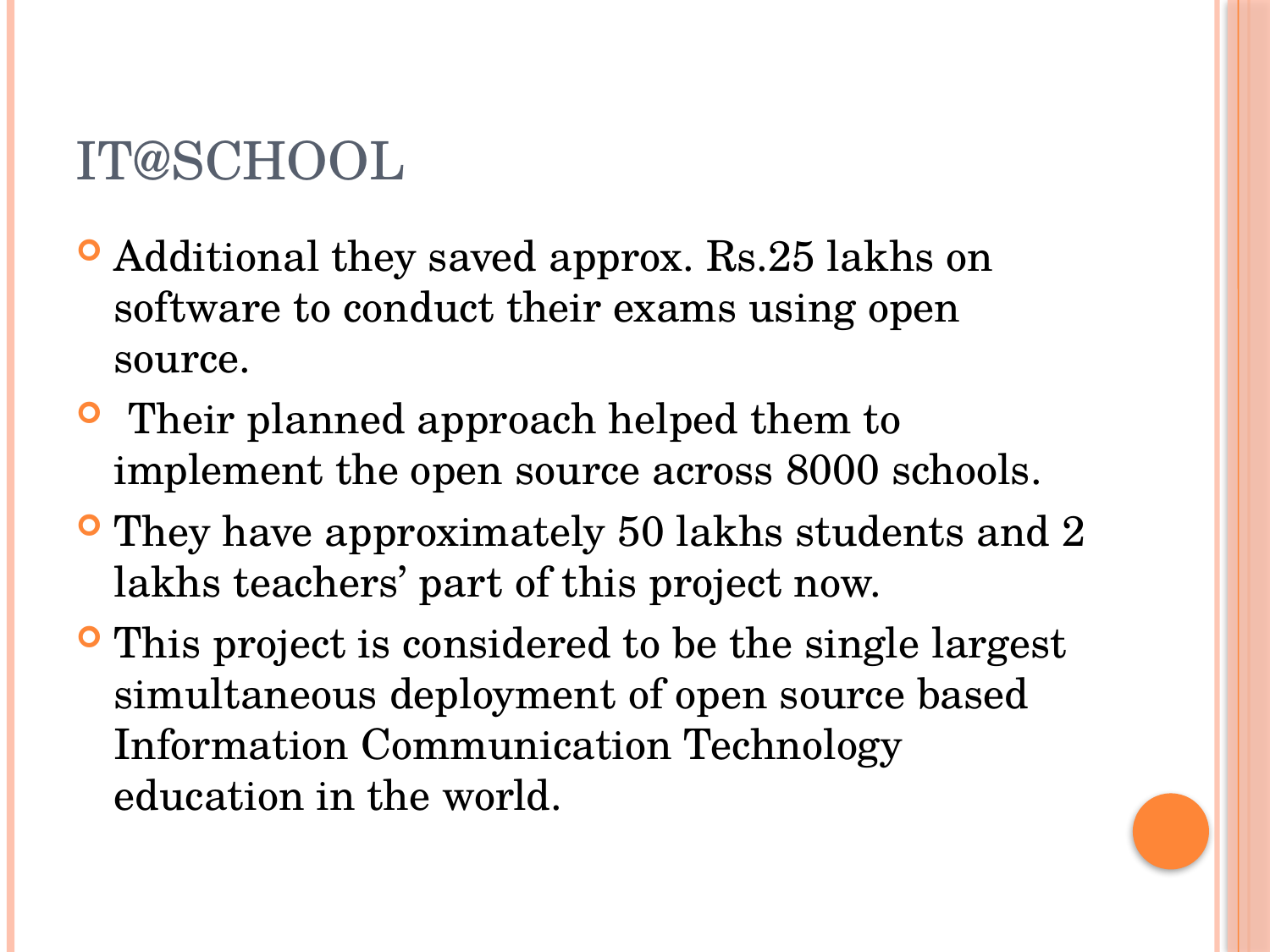

# IT@School
Additional they saved approx. Rs.25 lakhs on software to conduct their exams using open source.
 Their planned approach helped them to implement the open source across 8000 schools.
They have approximately 50 lakhs students and 2 lakhs teachers’ part of this project now.
This project is considered to be the single largest simultaneous deployment of open source based Information Communication Technology education in the world.